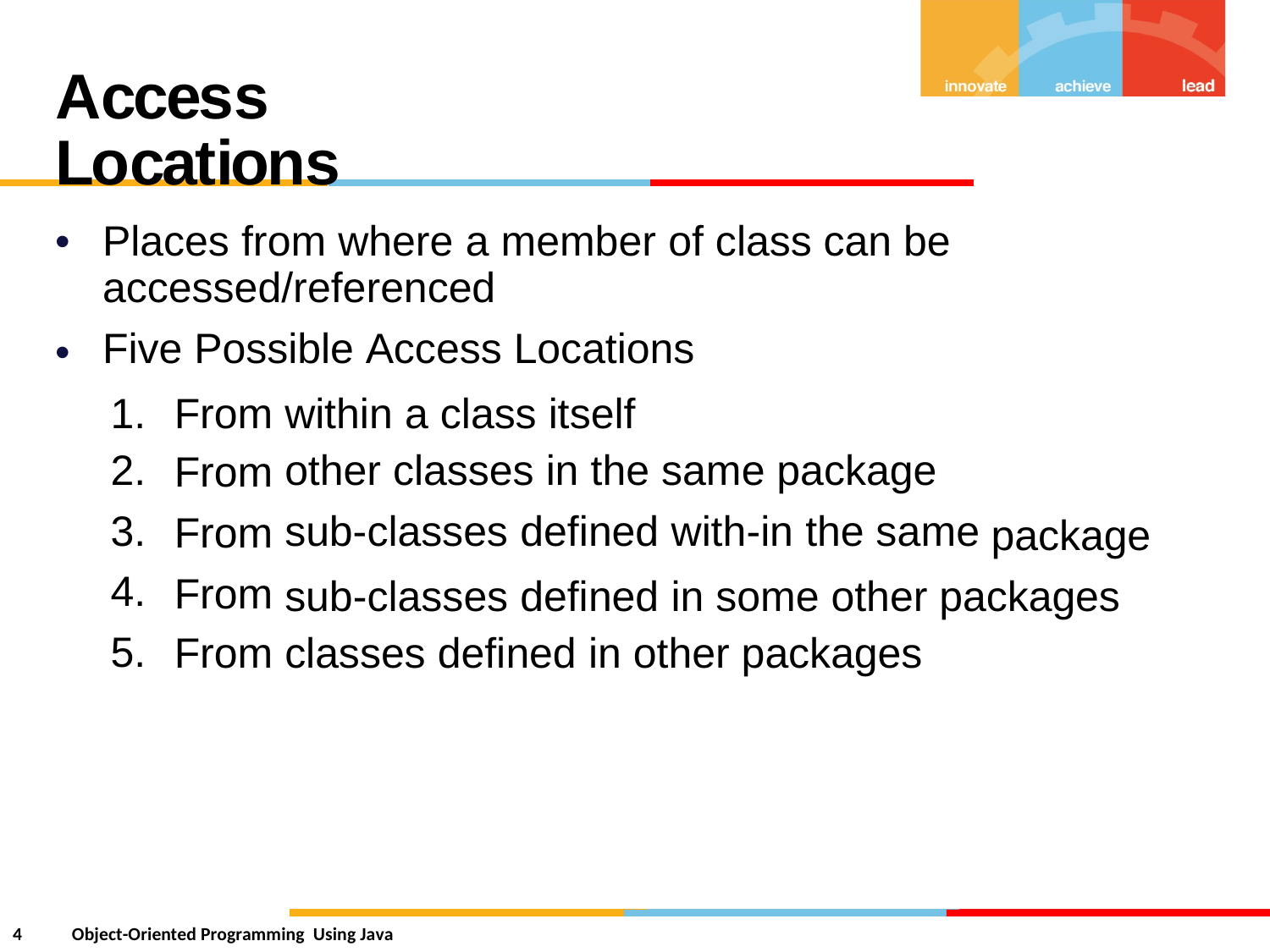

Access Locations

•
Places from where a member of class can be
accessed/referenced
Five Possible Access Locations
•
1.
2.
3.
4.
5.
From
From
From
From
From
within a class itself
other classes in the same package
sub-classes defined with-in the same
package
sub-classes defined in some other
classes defined in other packages
packages

4
Object-Oriented Programming  Using Java